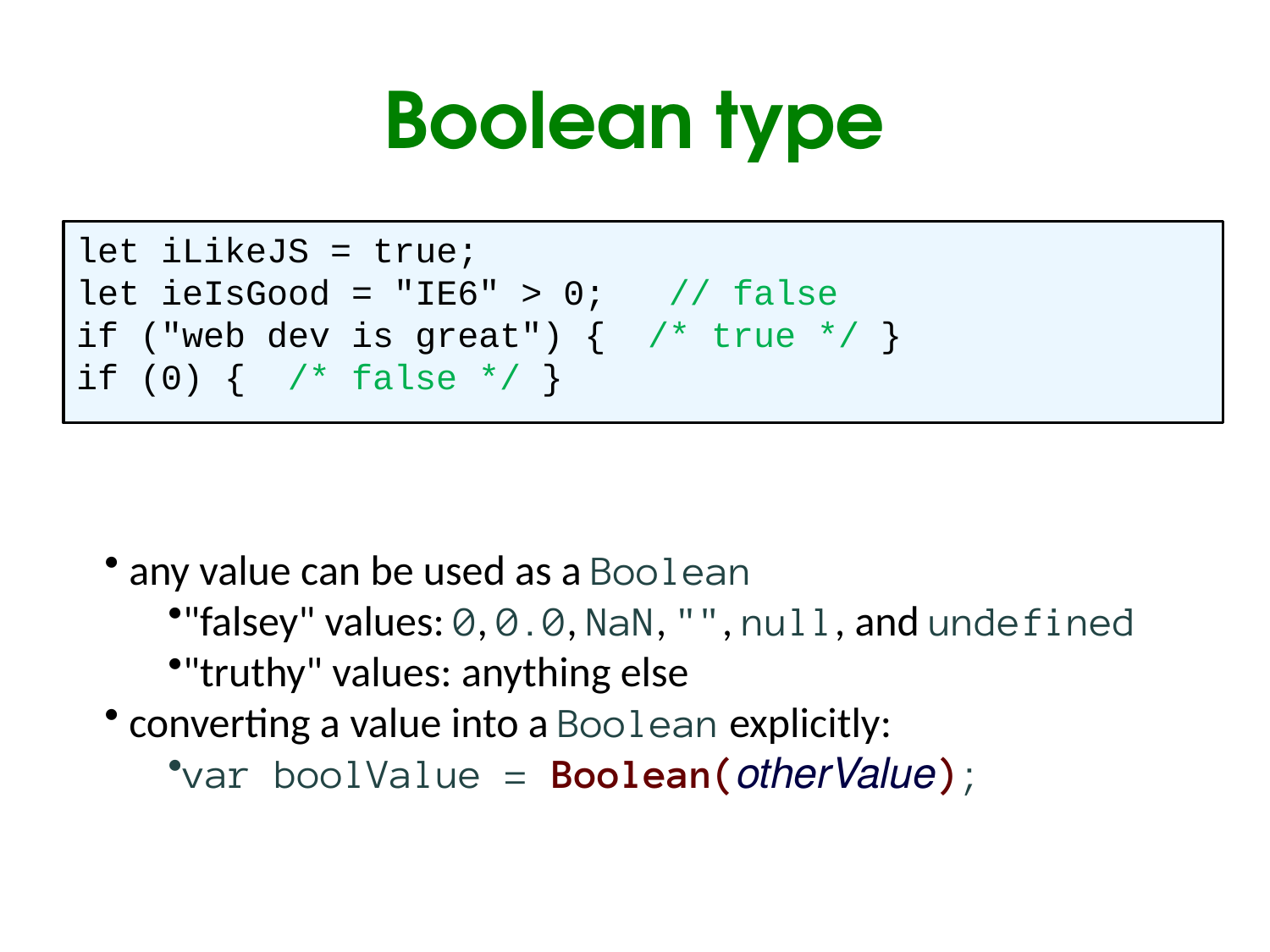

# Boolean type
let iLikeJS = true;
let ieIsGood = "IE6" > 0;   // false
if ("web dev is great") {  /* true */ }
if (0) {  /* false */ }

 any value can be used as a Boolean
"falsey" values: 0, 0.0, NaN, "", null, and undefined
"truthy" values: anything else
 converting a value into a Boolean explicitly:
var boolValue = Boolean(otherValue);